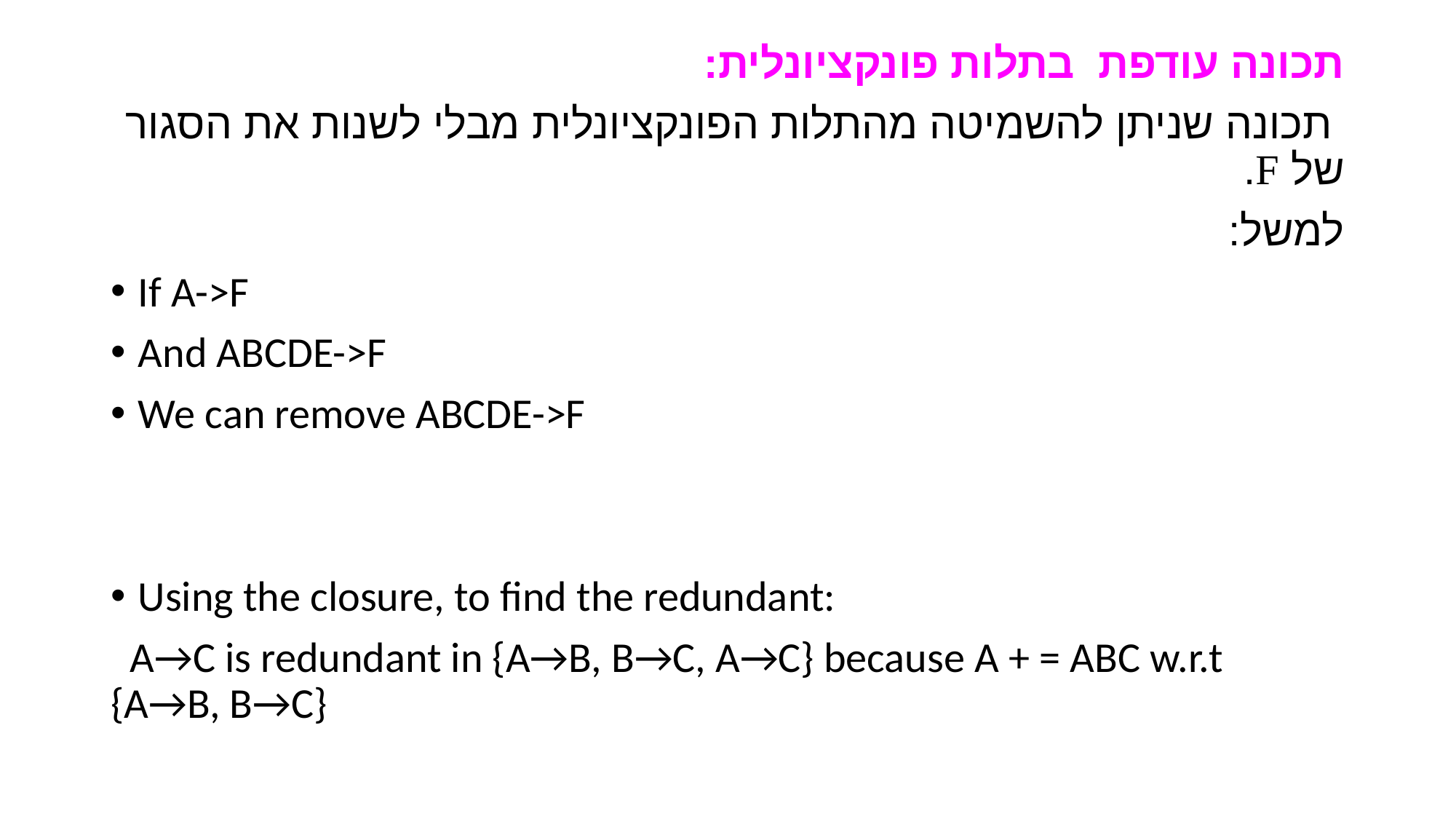

תכונה עודפת  בתלות פונקציונלית:
 תכונה שניתן להשמיטה מהתלות הפונקציונלית מבלי לשנות את הסגור של F.
למשל:
If A->F
And ABCDE->F
We can remove ABCDE->F

Using the closure, to find the redundant:
  A→C is redundant in {A→B, B→C, A→C} because A + = ABC w.r.t  {A→B, B→C}